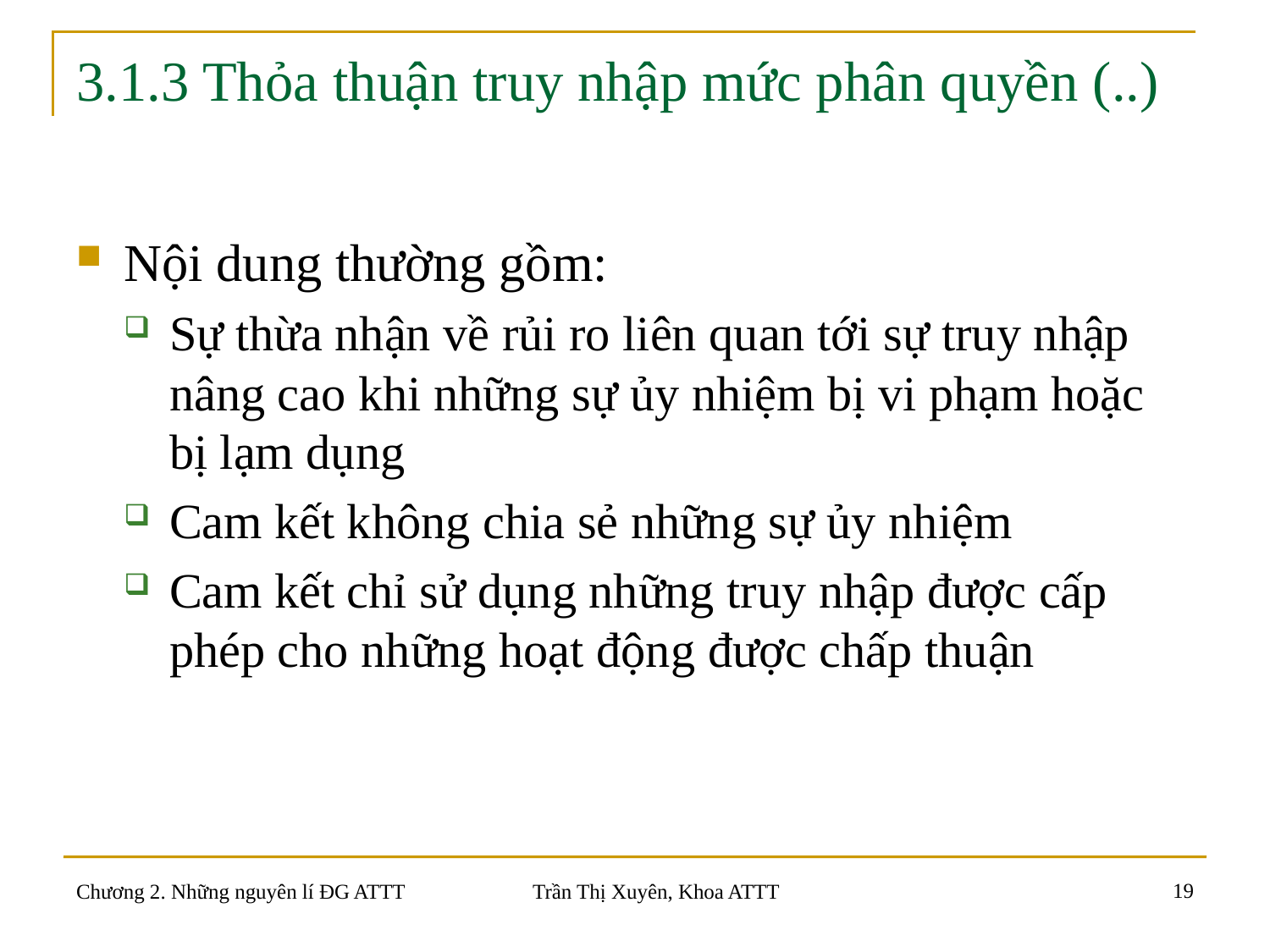

# 3.1.3 Thỏa thuận truy nhập mức phân quyền (..)
Nội dung thường gồm:
Sự thừa nhận về rủi ro liên quan tới sự truy nhập nâng cao khi những sự ủy nhiệm bị vi phạm hoặc bị lạm dụng
Cam kết không chia sẻ những sự ủy nhiệm
Cam kết chỉ sử dụng những truy nhập được cấp phép cho những hoạt động được chấp thuận
19
Chương 2. Những nguyên lí ĐG ATTT
Trần Thị Xuyên, Khoa ATTT